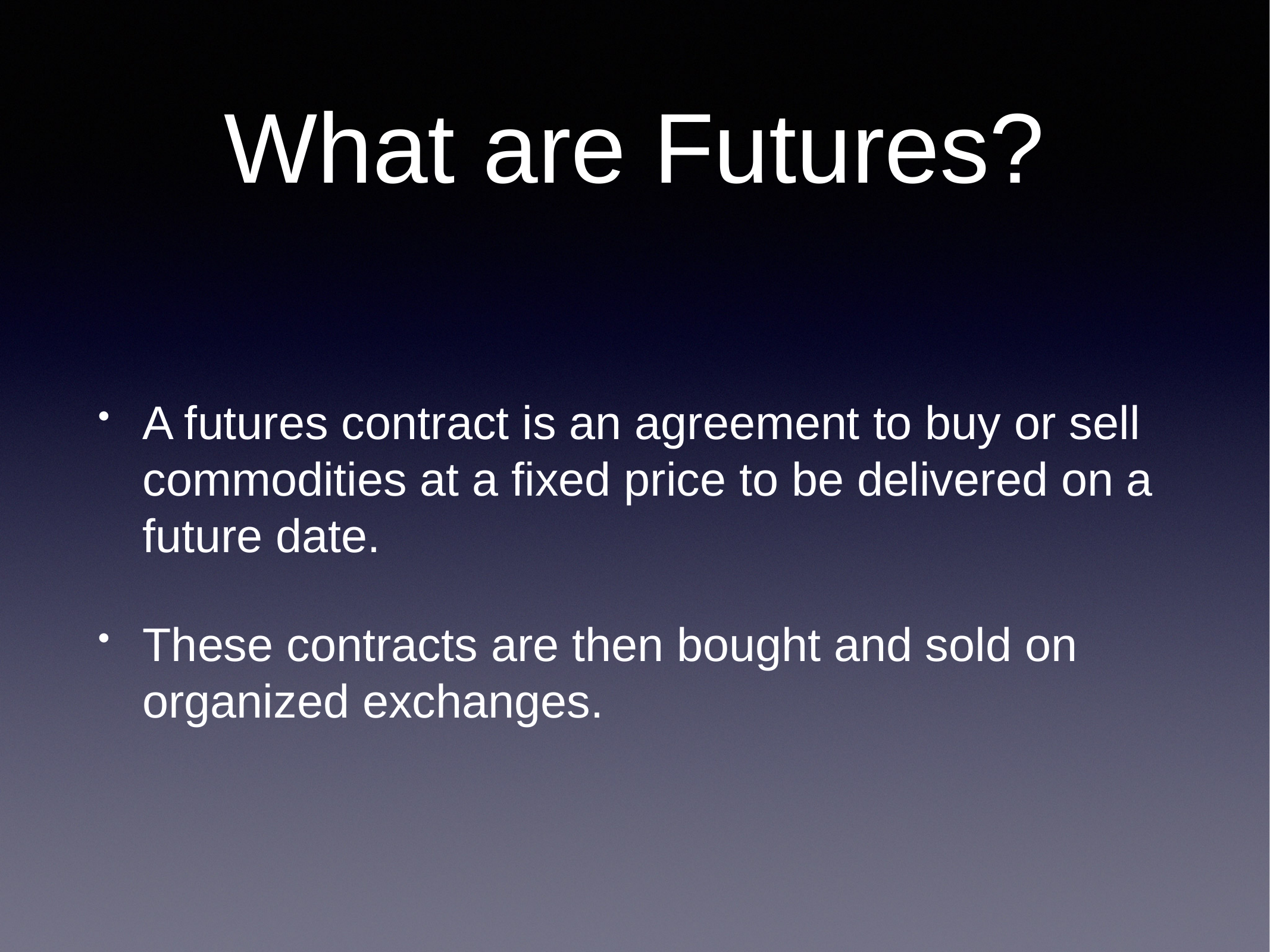

# What are Futures?
A futures contract is an agreement to buy or sell commodities at a fixed price to be delivered on a future date.
These contracts are then bought and sold on organized exchanges.